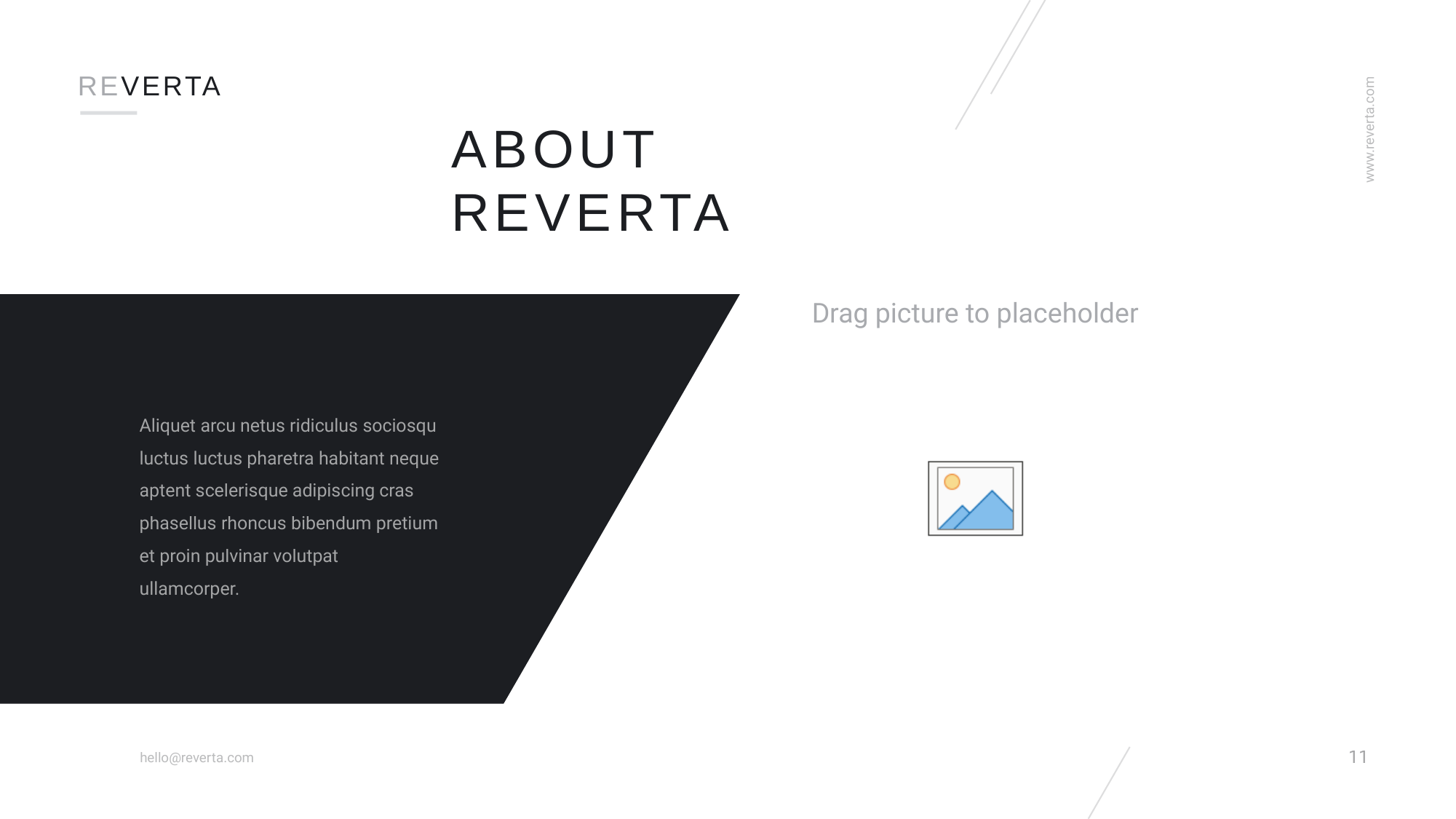

REVERTA
About
Reverta

www.reverta.com

Aliquet arcu netus ridiculus sociosqu luctus luctus pharetra habitant neque aptent scelerisque adipiscing cras phasellus rhoncus bibendum pretium et proin pulvinar volutpat ullamcorper.
11
hello@reverta.com